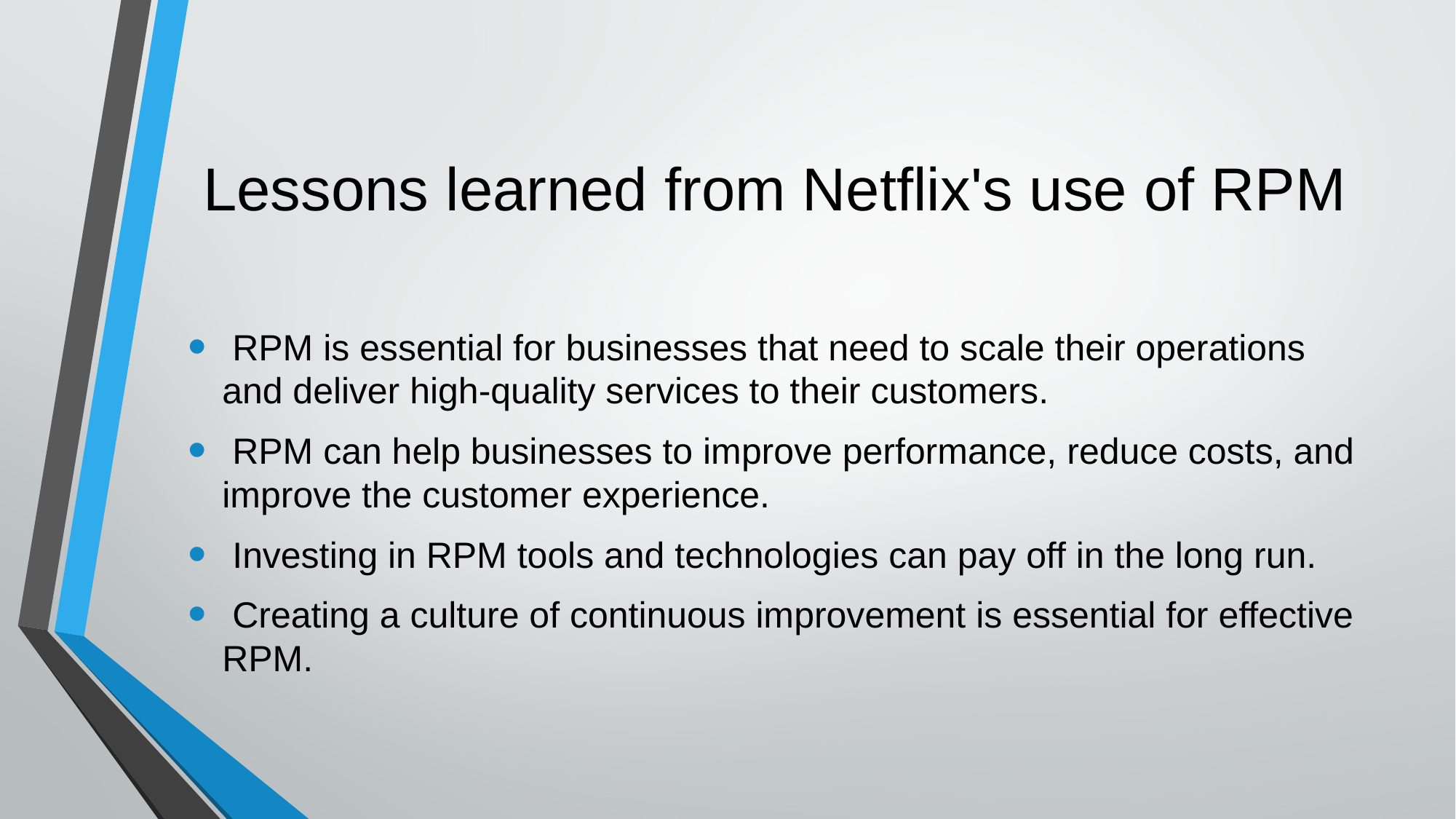

# Lessons learned from Netflix's use of RPM
 RPM is essential for businesses that need to scale their operations and deliver high-quality services to their customers.
 RPM can help businesses to improve performance, reduce costs, and improve the customer experience.
 Investing in RPM tools and technologies can pay off in the long run.
 Creating a culture of continuous improvement is essential for effective RPM.